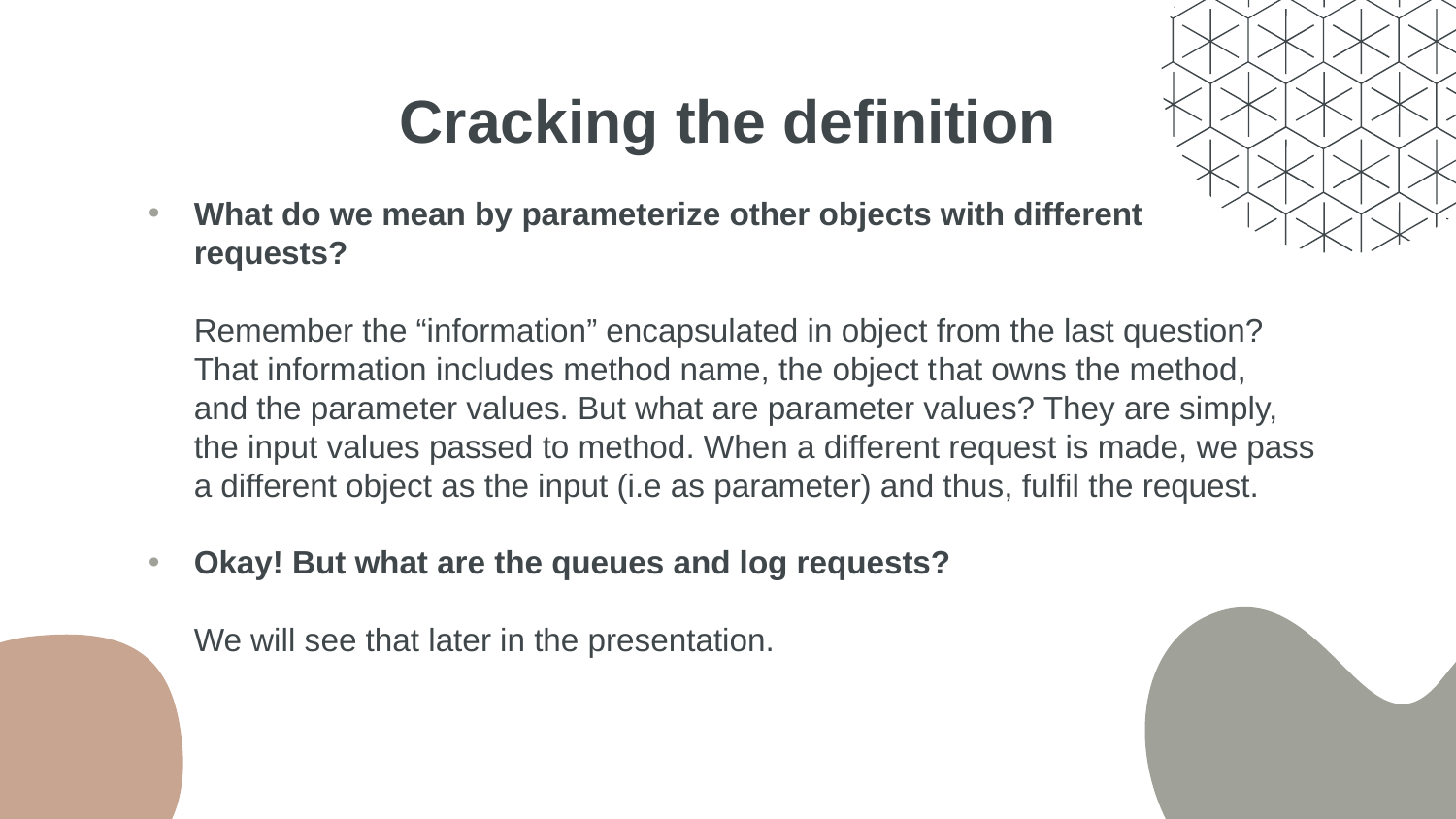

# Cracking the definition
What do we mean by parameterize other objects with different
requests?
Remember the “information” encapsulated in object from the last question?
That information includes method name, the object that owns the method,
and the parameter values. But what are parameter values? They are simply,
the input values passed to method. When a different request is made, we pass a different object as the input (i.e as parameter) and thus, fulfil the request.
Okay! But what are the queues and log requests?
We will see that later in the presentation.